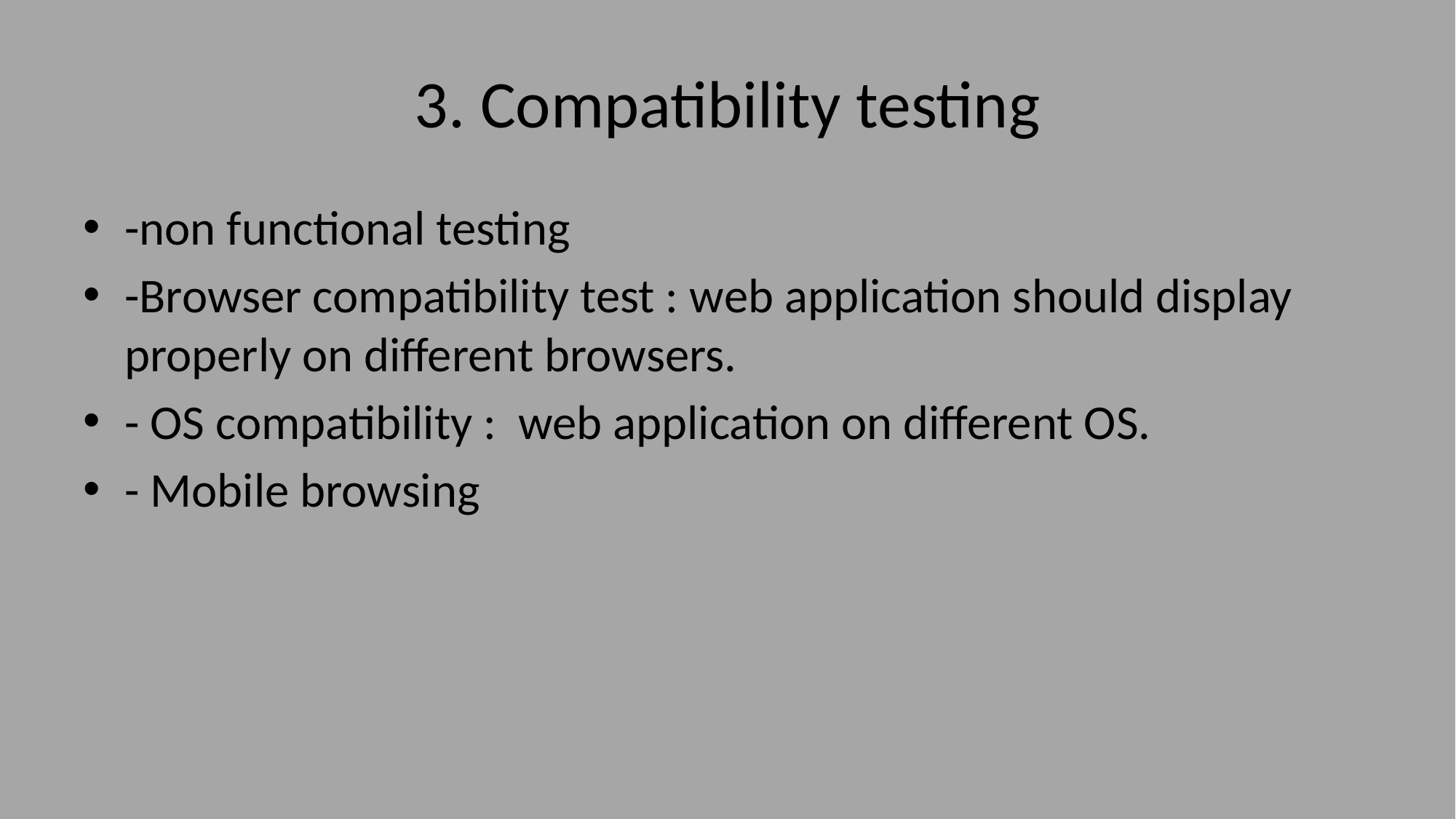

# 3. Compatibility testing
-non functional testing
-Browser compatibility test : web application should display properly on different browsers.
- OS compatibility :  web application on different OS.
- Mobile browsing